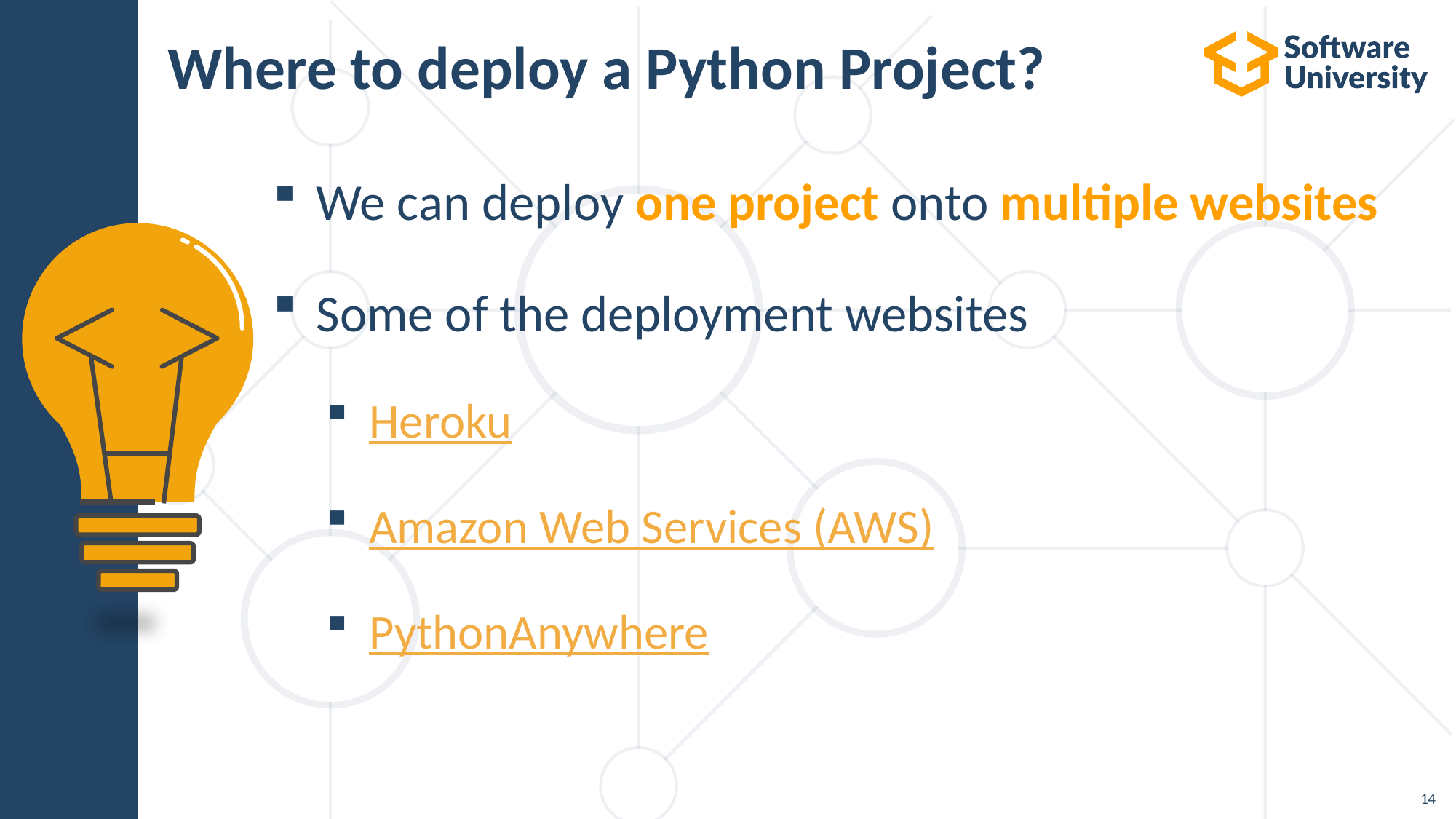

# Where to deploy a Python Project?
We can deploy one project onto multiple websites
Some of the deployment websites
Heroku
Amazon Web Services (AWS)
PythonAnywhere
14